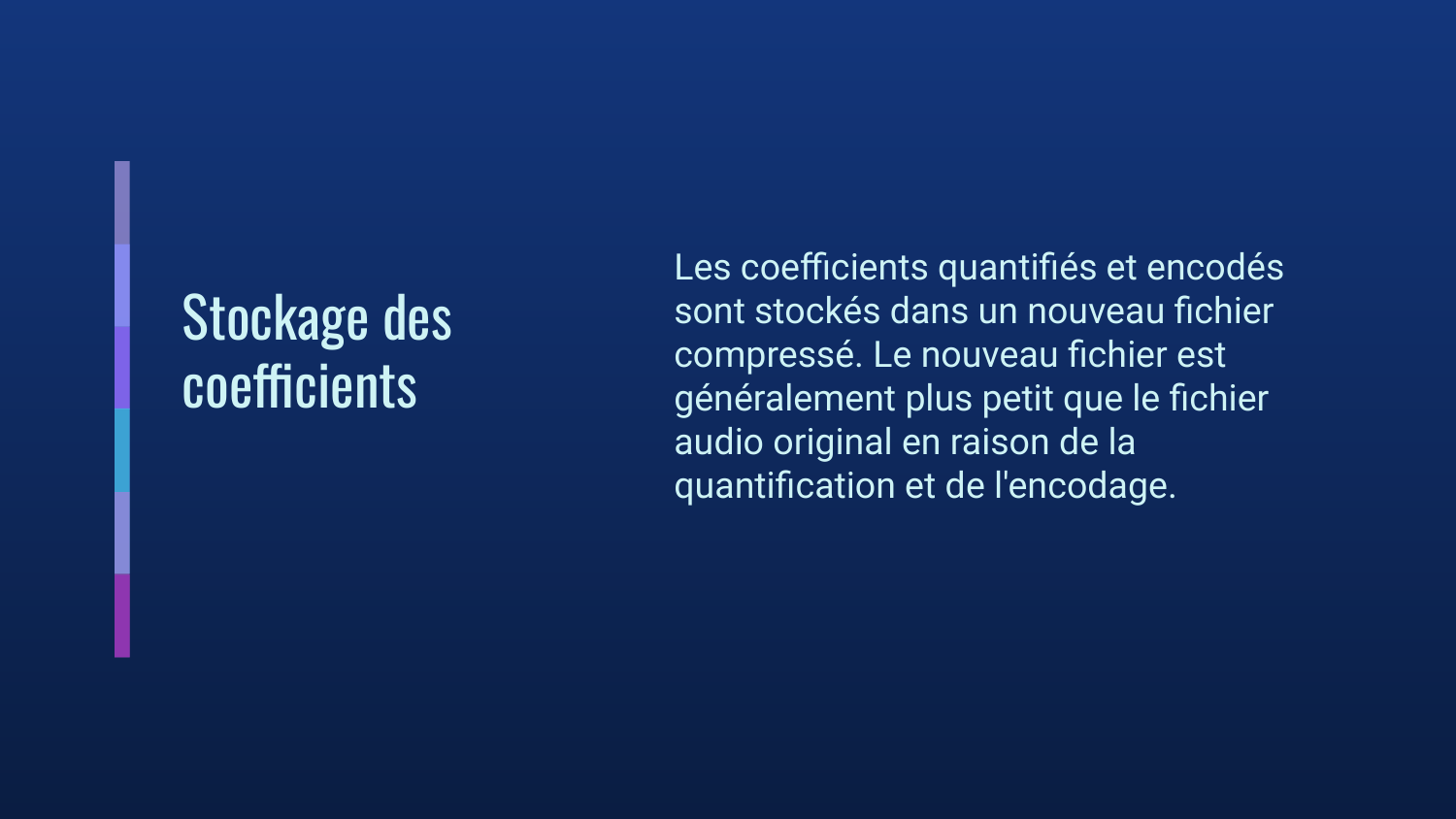

Les coefficients quantifiés et encodés sont stockés dans un nouveau fichier compressé. Le nouveau fichier est généralement plus petit que le fichier audio original en raison de la quantification et de l'encodage.
# Stockage des coefficients